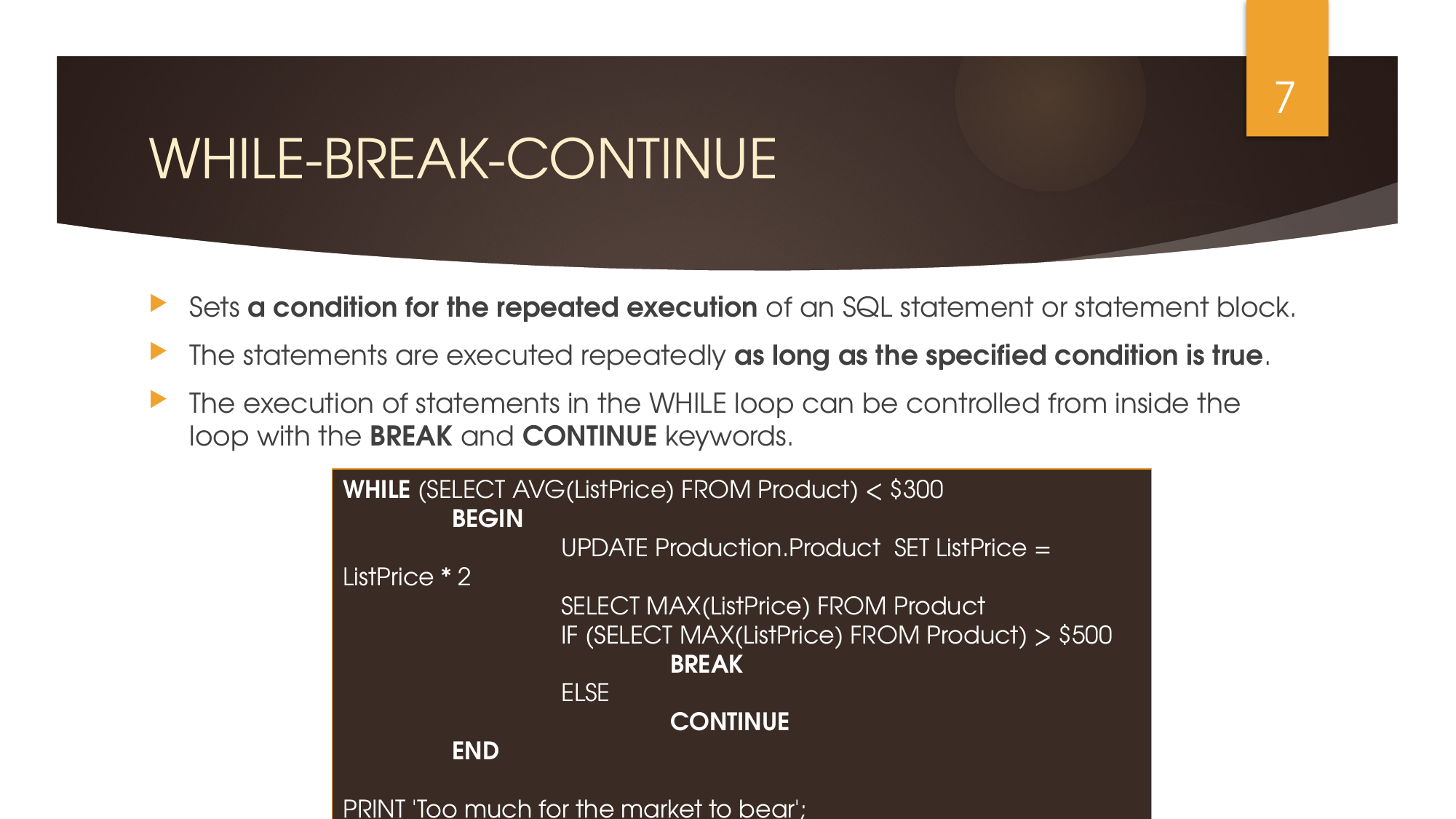

7
# WHILE-BREAK-CONTINUE
Sets a condition for the repeated execution of an SQL statement or statement block.
The statements are executed repeatedly as long as the specified condition is true.
The execution of statements in the WHILE loop can be controlled from inside the loop with the BREAK and CONTINUE keywords.
WHILE (SELECT AVG(ListPrice) FROM Product) < $300
	BEGIN
   		UPDATE Production.Product  SET ListPrice = ListPrice * 2
   		SELECT MAX(ListPrice) FROM Product
   		IF (SELECT MAX(ListPrice) FROM Product) > $500
      			BREAK
   		ELSE
      			CONTINUE
	END

PRINT 'Too much for the market to bear';